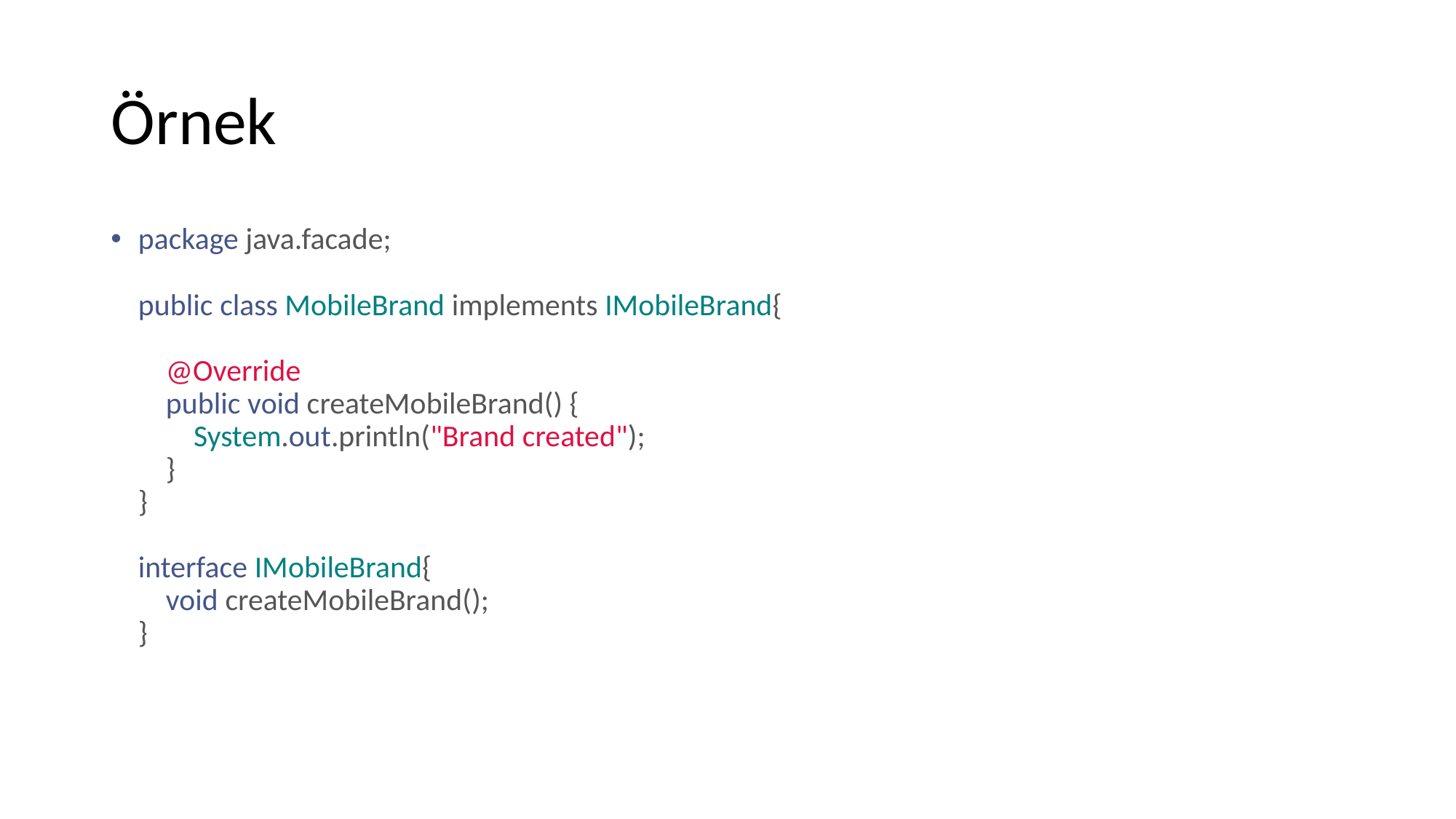

# Örnek
package java.facade;
public class MobileBrand implements IMobileBrand{
    @Override
    public void createMobileBrand() {
        System.out.println("Brand created");
    }
}
interface IMobileBrand{
    void createMobileBrand();
}